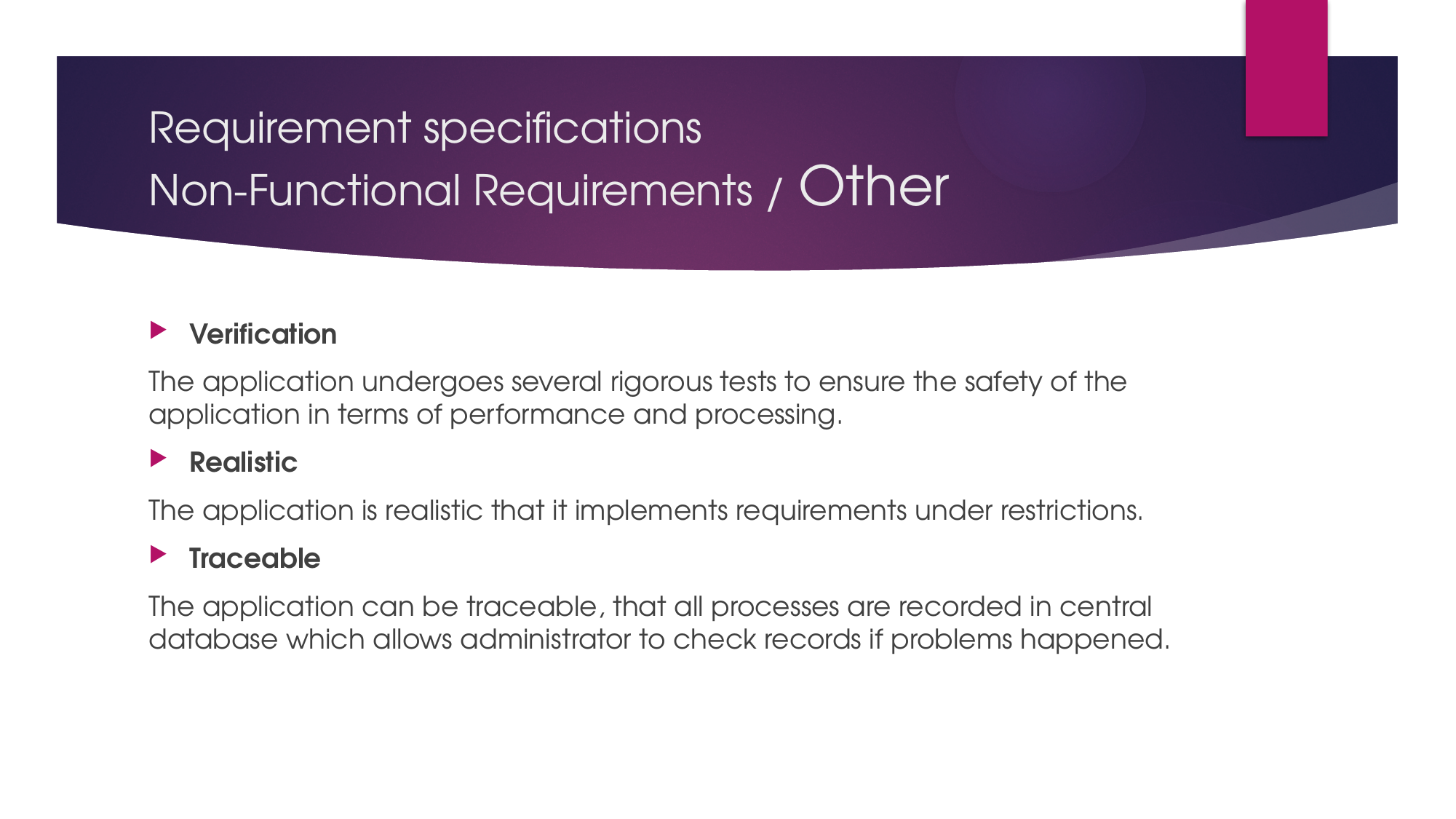

# Requirement specifications Non-Functional Requirements / Other
Verification
The application undergoes several rigorous tests to ensure the safety of the application in terms of performance and processing.
Realistic
The application is realistic that it implements requirements under restrictions.
Traceable
The application can be traceable, that all processes are recorded in central database which allows administrator to check records if problems happened.